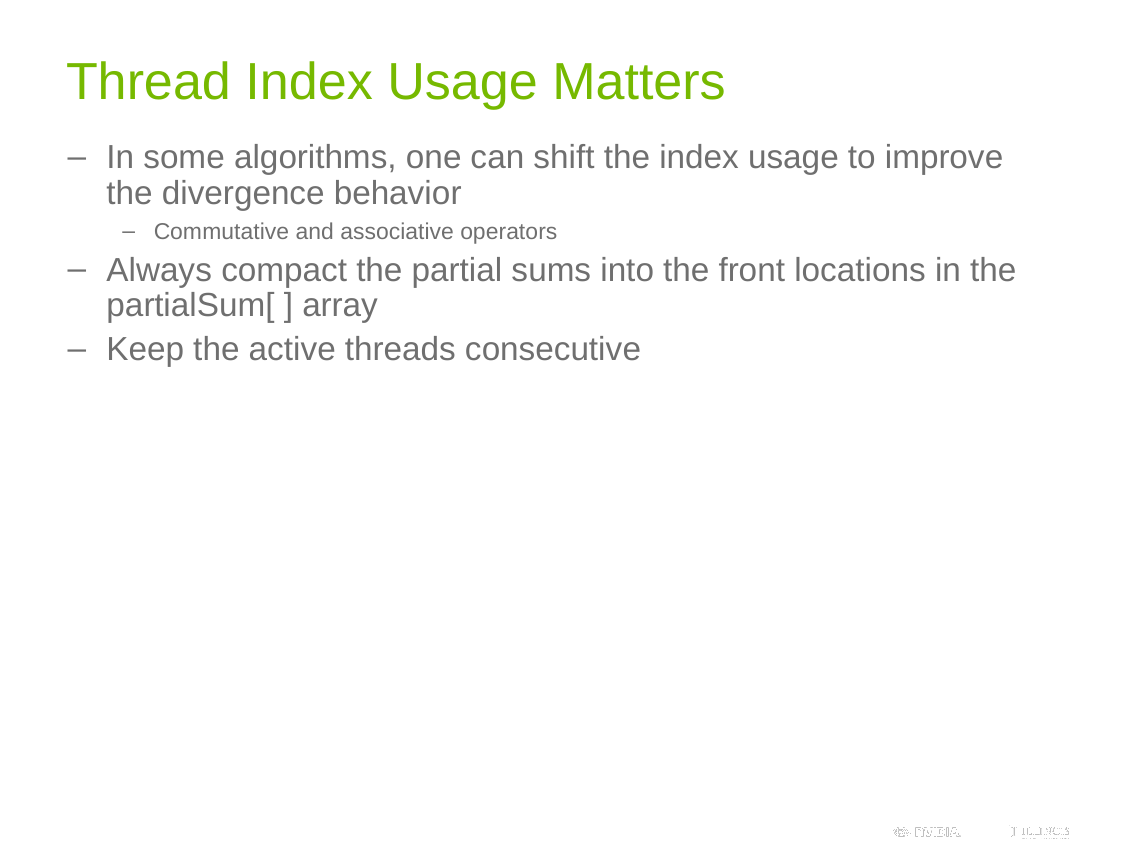

# Thread Index Usage Matters
In some algorithms, one can shift the index usage to improve the divergence behavior
Commutative and associative operators
Always compact the partial sums into the front locations in the partialSum[ ] array
Keep the active threads consecutive

81